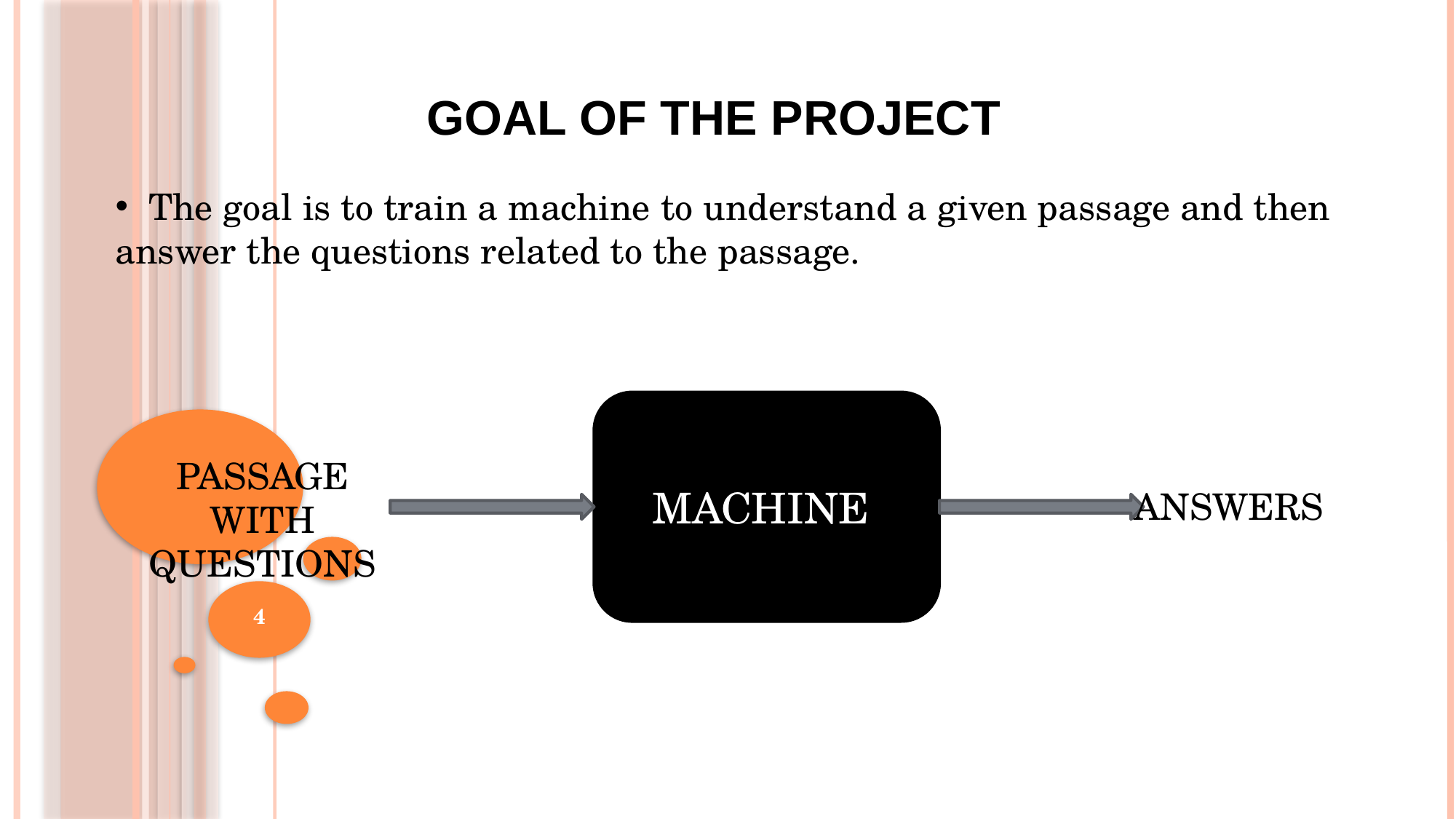

GOAL OF THE PROJECT
  The goal is to train a machine to understand a given passage and then answer the questions related to the passage.
MACHINE
PASSAGE WITH QUESTIONS
ANSWERS

4